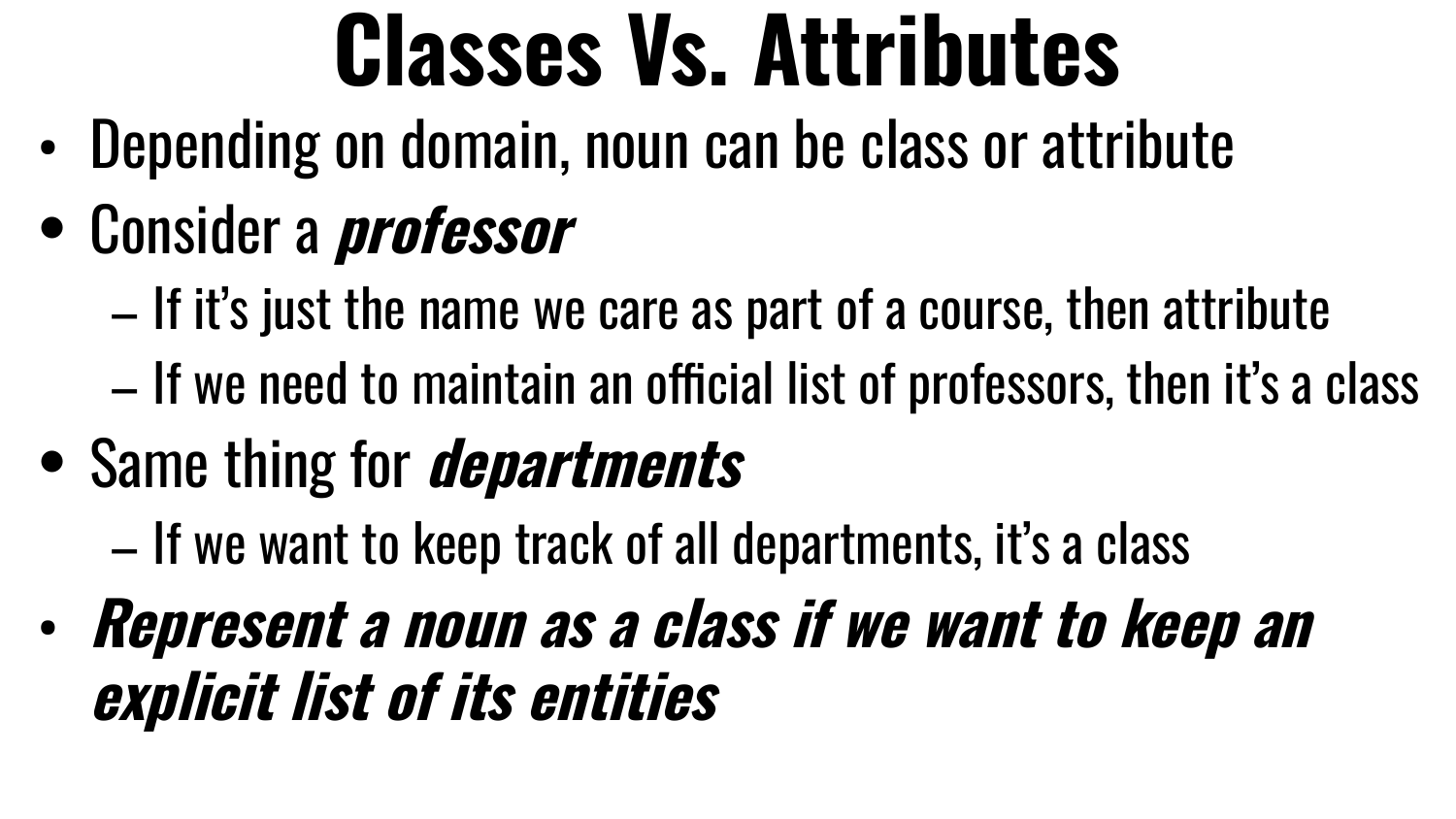

# Classes Vs. Attributes
Depending on domain, noun can be class or attribute
Consider a professor
If it’s just the name we care as part of a course, then attribute
If we need to maintain an official list of professors, then it’s a class
Same thing for departments
If we want to keep track of all departments, it’s a class
Represent a noun as a class if we want to keep an explicit list of its entities